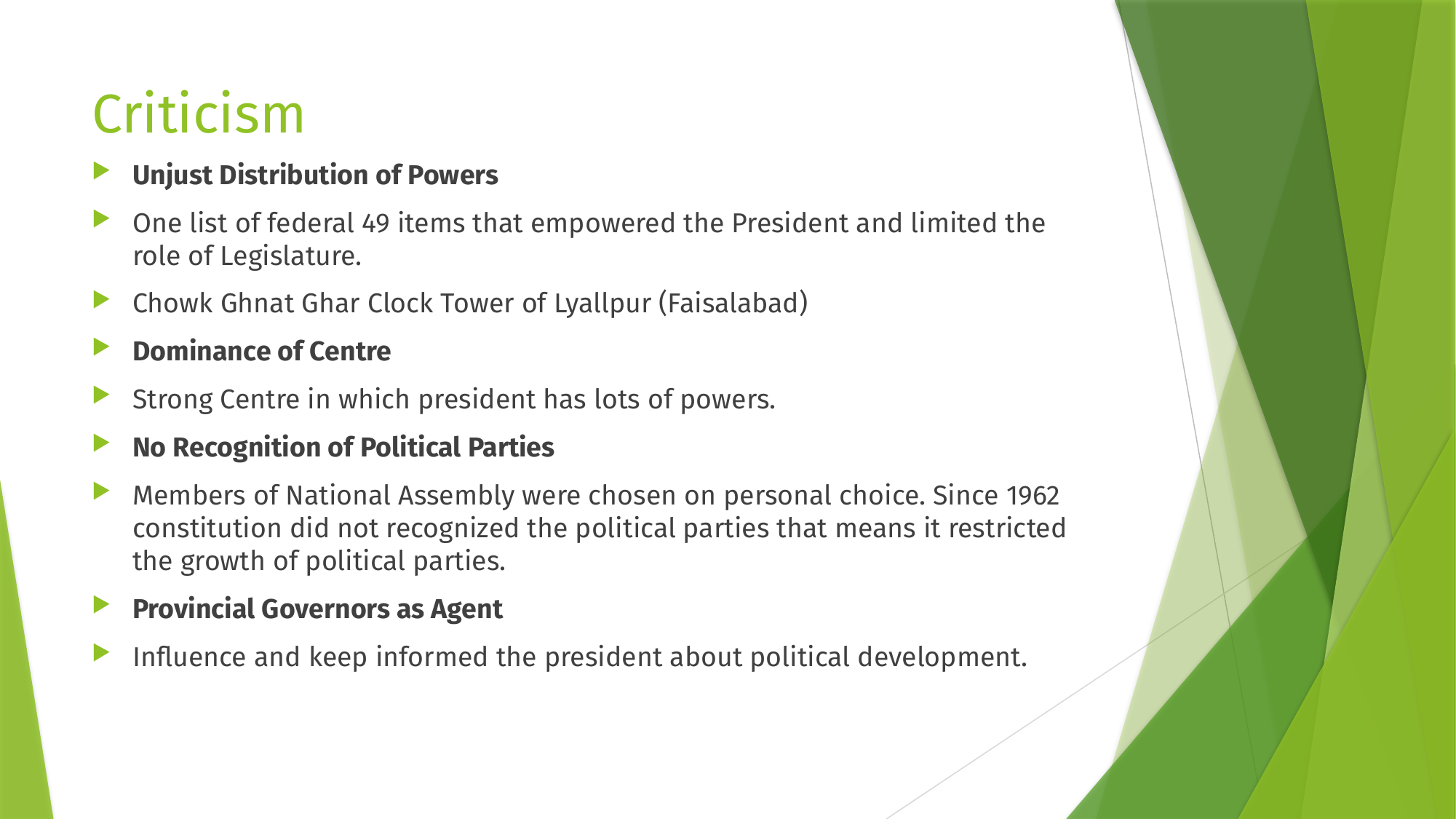

# Criticism
Unjust Distribution of Powers
One list of federal 49 items that empowered the President and limited the role of Legislature.
Chowk Ghnat Ghar Clock Tower of Lyallpur (Faisalabad)
Dominance of Centre
Strong Centre in which president has lots of powers.
No Recognition of Political Parties
Members of National Assembly were chosen on personal choice. Since 1962 constitution did not recognized the political parties that means it restricted the growth of political parties.
Provincial Governors as Agent
Influence and keep informed the president about political development.